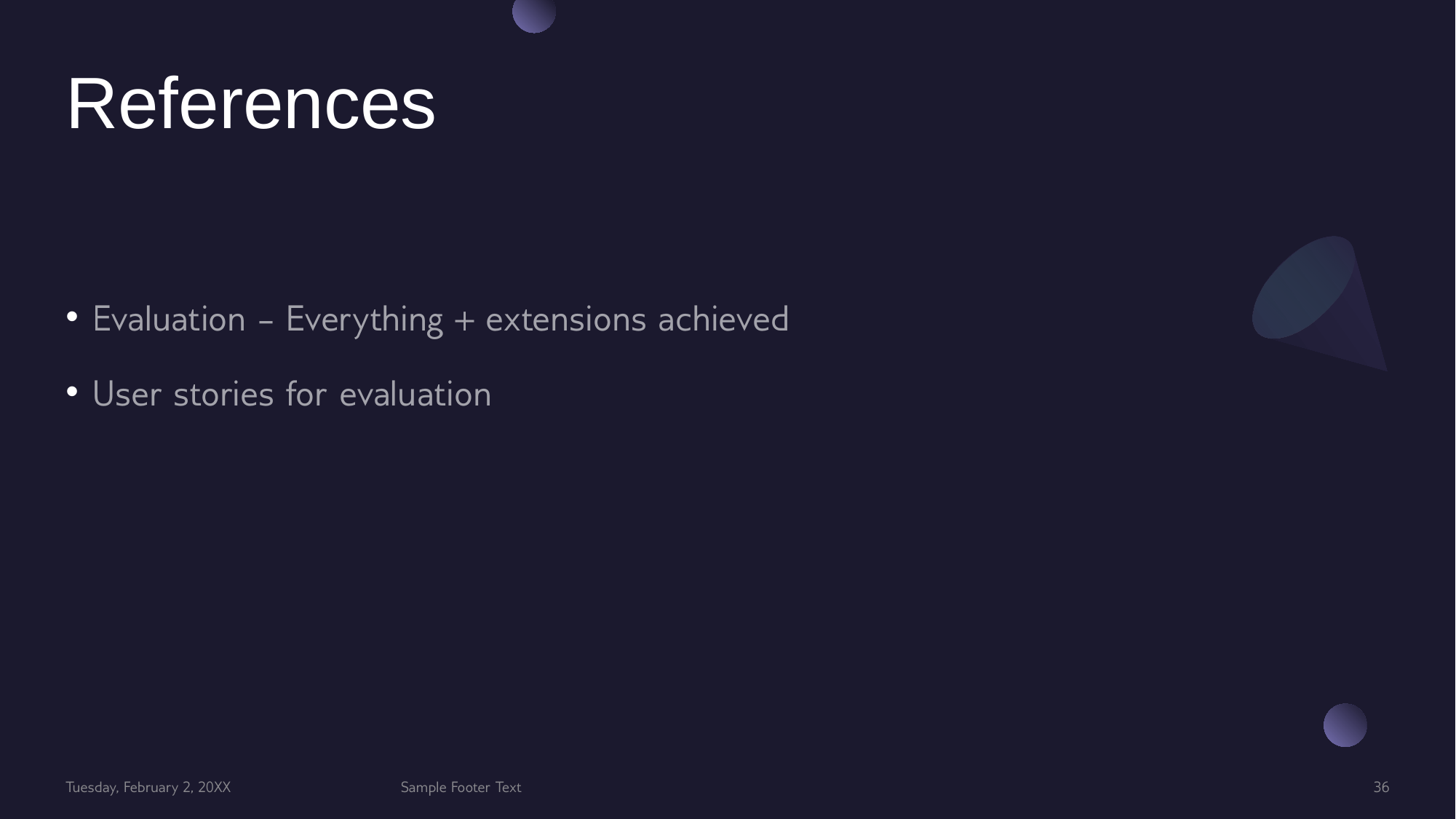

# References

Evaluation – Everything + extensions achieved
User stories for evaluation
Tuesday, February 2, 20XX
Sample Footer Text
36